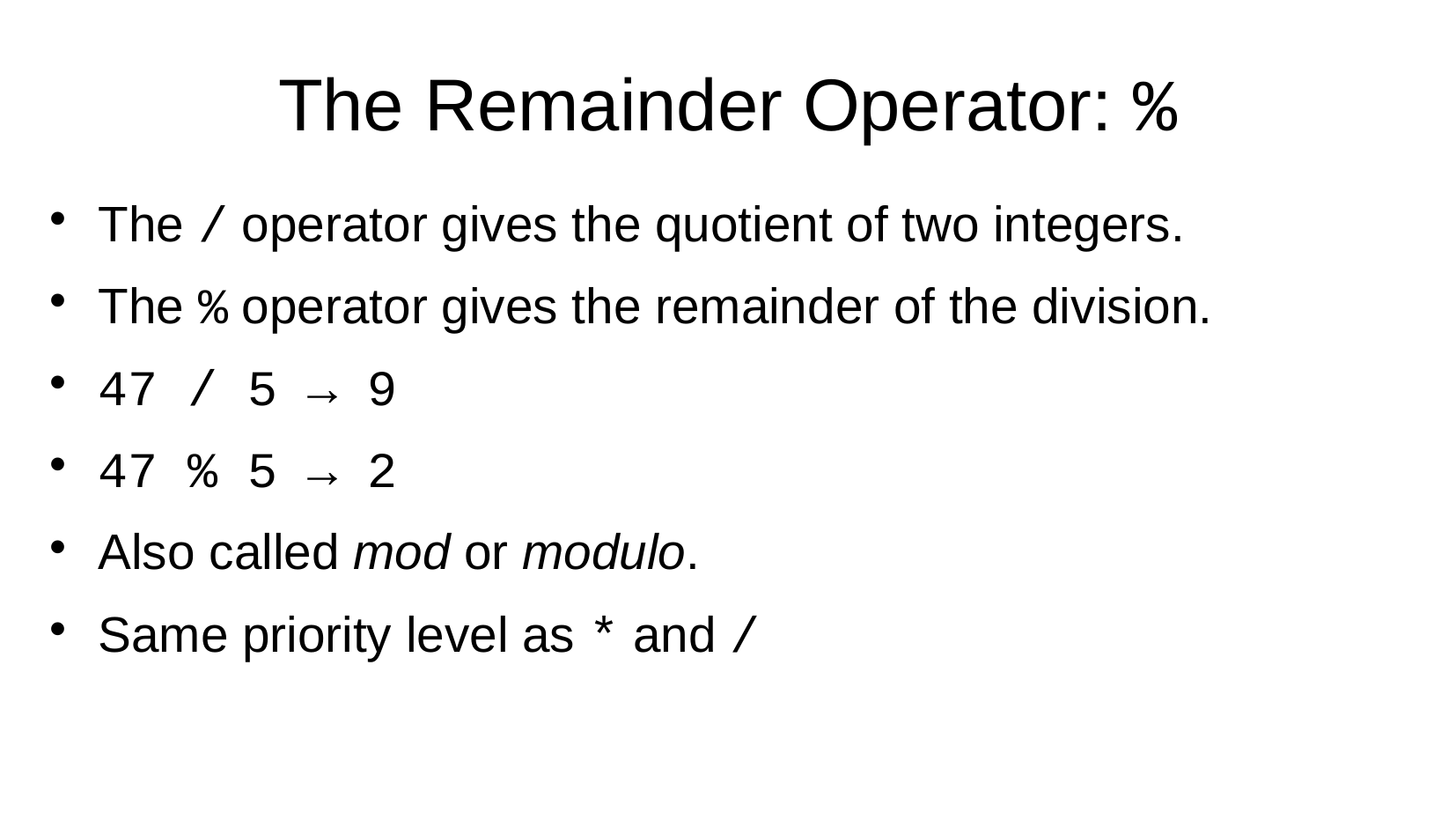

The Remainder Operator: %
The / operator gives the quotient of two integers.
The % operator gives the remainder of the division.
47 / 5 → 9
47 % 5 → 2
Also called mod or modulo.
Same priority level as * and /